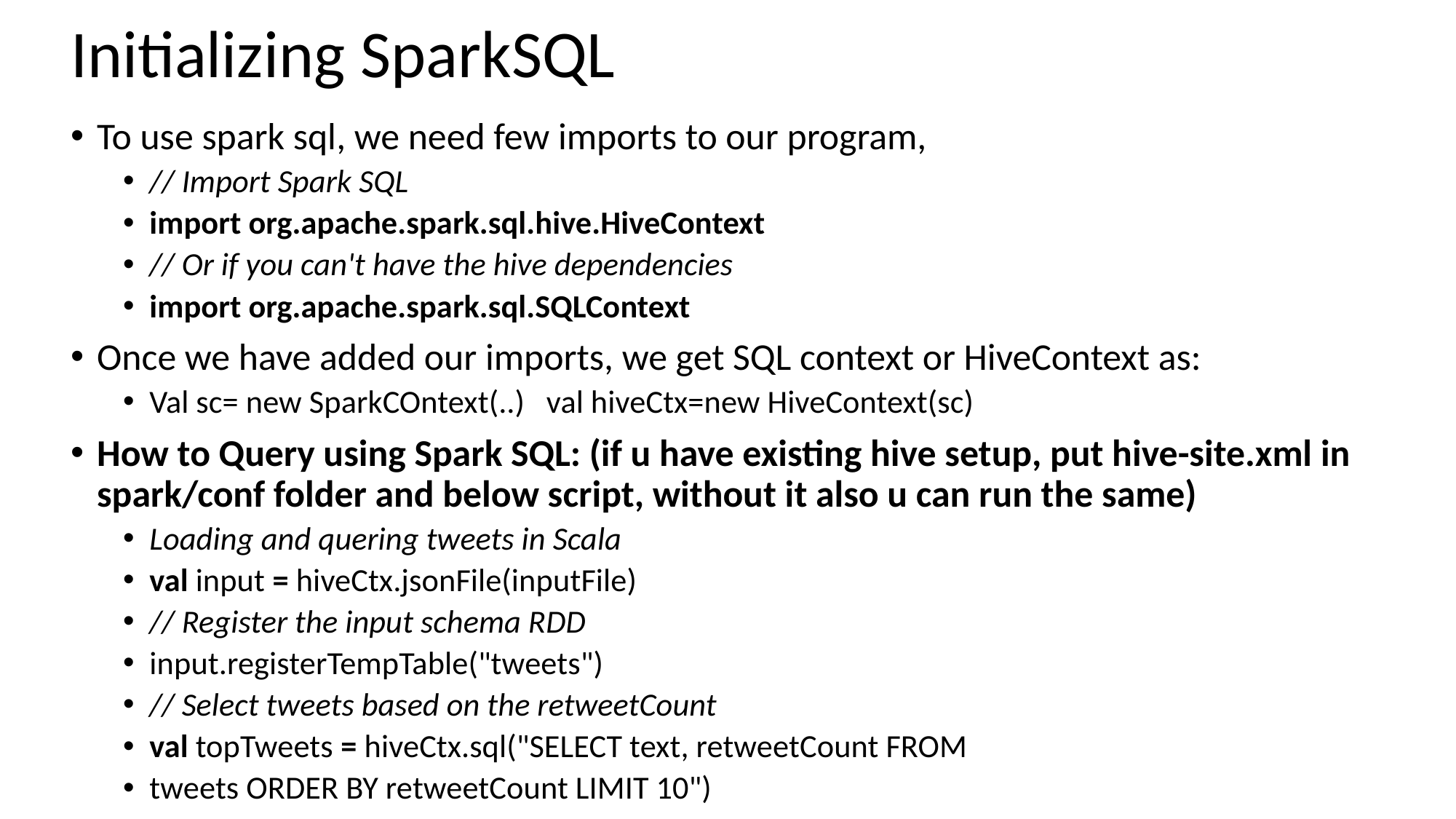

# Initializing SparkSQL
To use spark sql, we need few imports to our program,
// Import Spark SQL
import org.apache.spark.sql.hive.HiveContext
// Or if you can't have the hive dependencies
import org.apache.spark.sql.SQLContext
Once we have added our imports, we get SQL context or HiveContext as:
Val sc= new SparkCOntext(..)   val hiveCtx=new HiveContext(sc)
How to Query using Spark SQL: (if u have existing hive setup, put hive-site.xml in spark/conf folder and below script, without it also u can run the same)
Loading and quering tweets in Scala
val input = hiveCtx.jsonFile(inputFile)
// Register the input schema RDD
input.registerTempTable("tweets")
// Select tweets based on the retweetCount
val topTweets = hiveCtx.sql("SELECT text, retweetCount FROM
tweets ORDER BY retweetCount LIMIT 10")